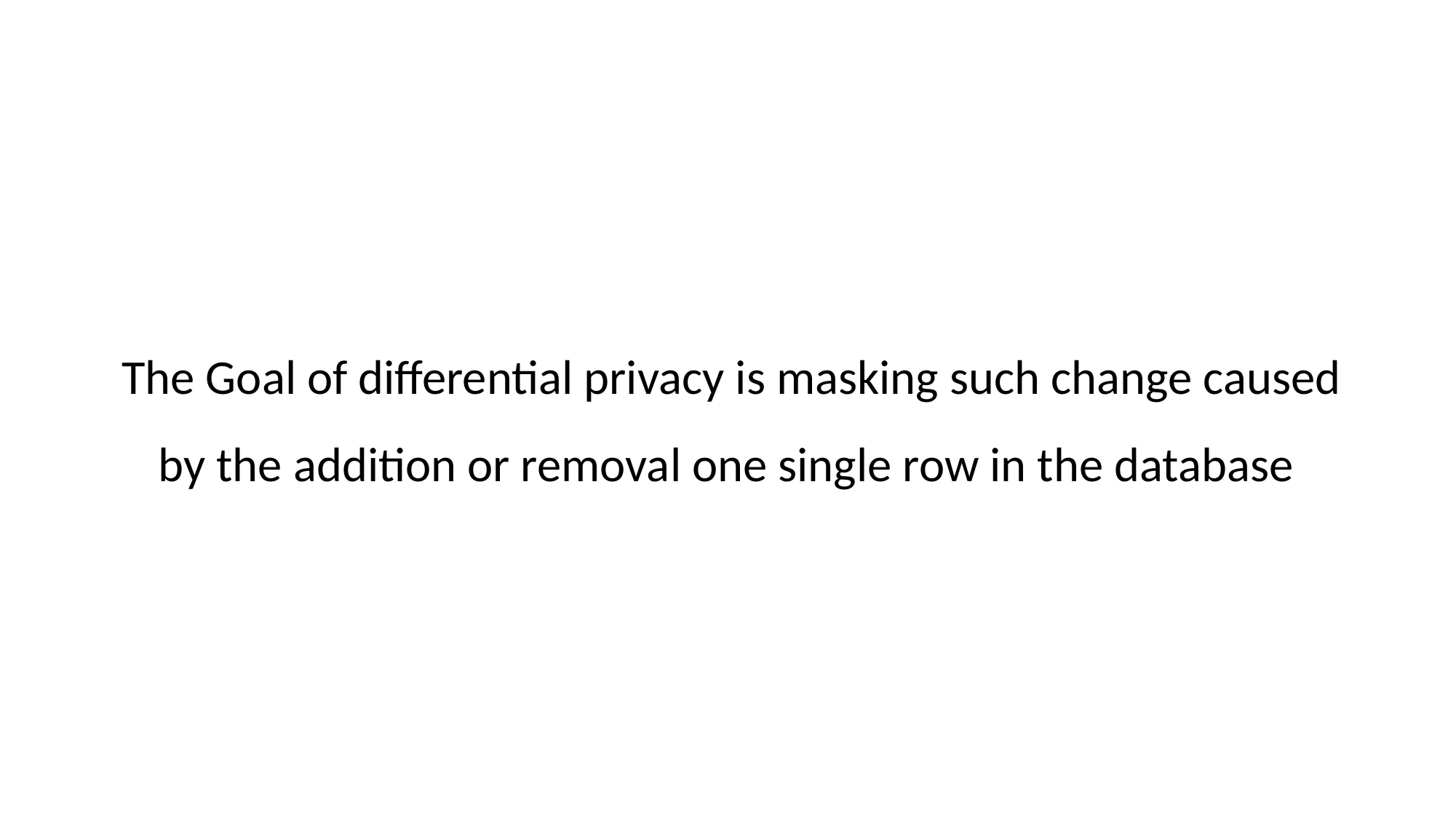

The Goal of differential privacy is masking such change caused by the addition or removal one single row in the database